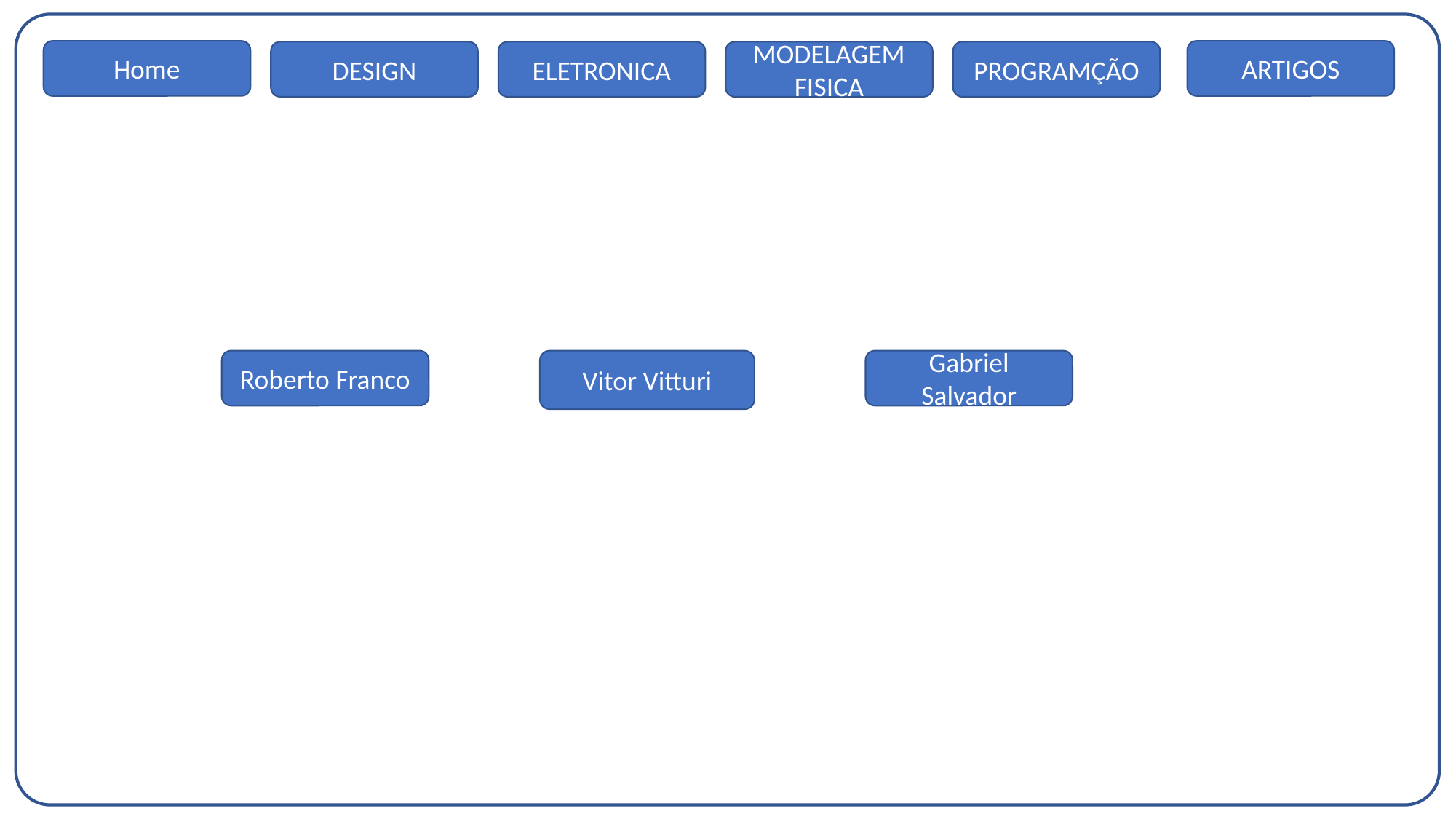

Home
ARTIGOS
DESIGN
ELETRONICA
MODELAGEM FISICA
PROGRAMÇÃO
Roberto Franco
Vitor Vitturi
Gabriel Salvador